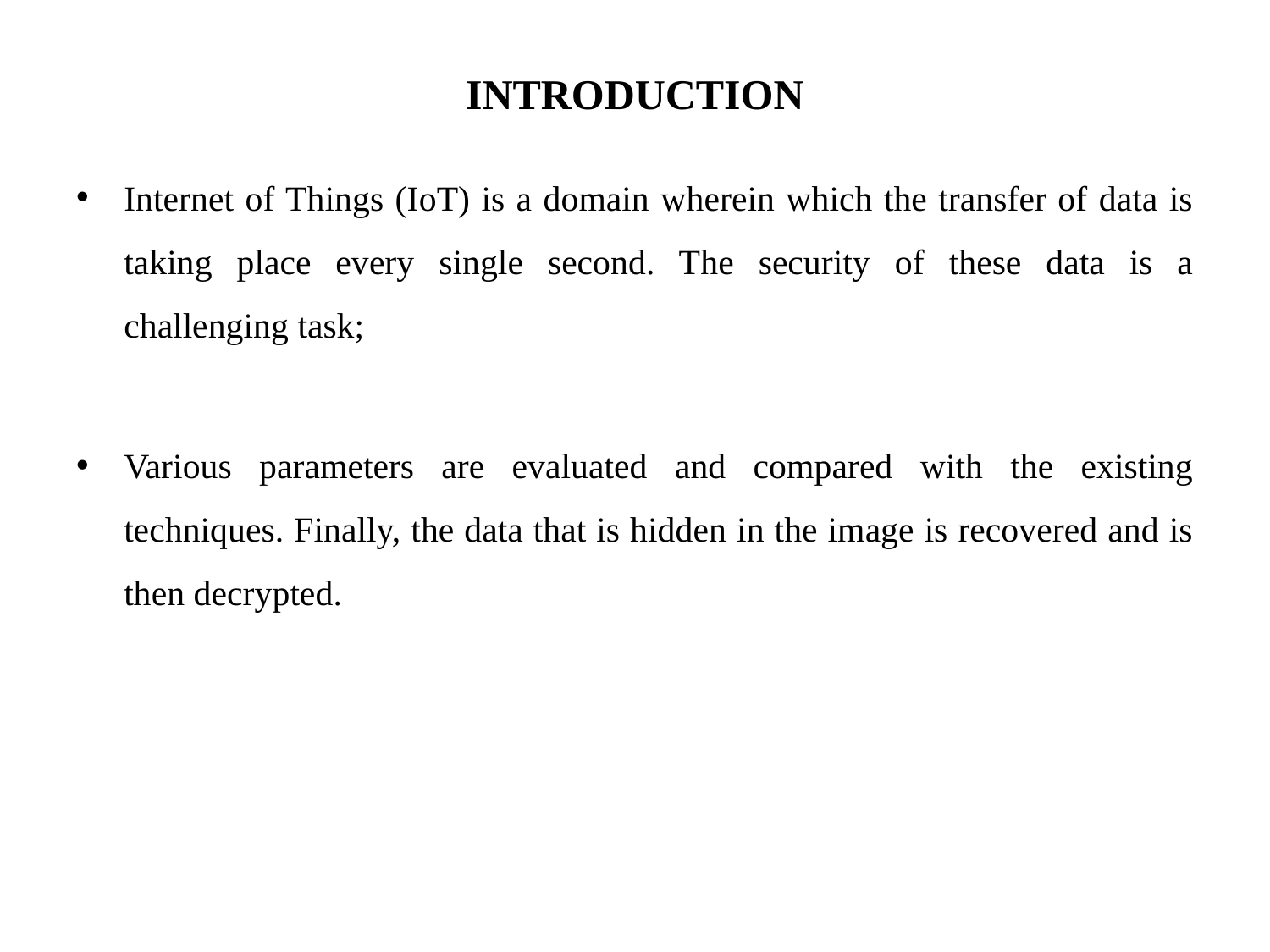

# INTRODUCTION
Internet of Things (IoT) is a domain wherein which the transfer of data is taking place every single second. The security of these data is a challenging task;

Various parameters are evaluated and compared with the existing techniques. Finally, the data that is hidden in the image is recovered and is then decrypted.